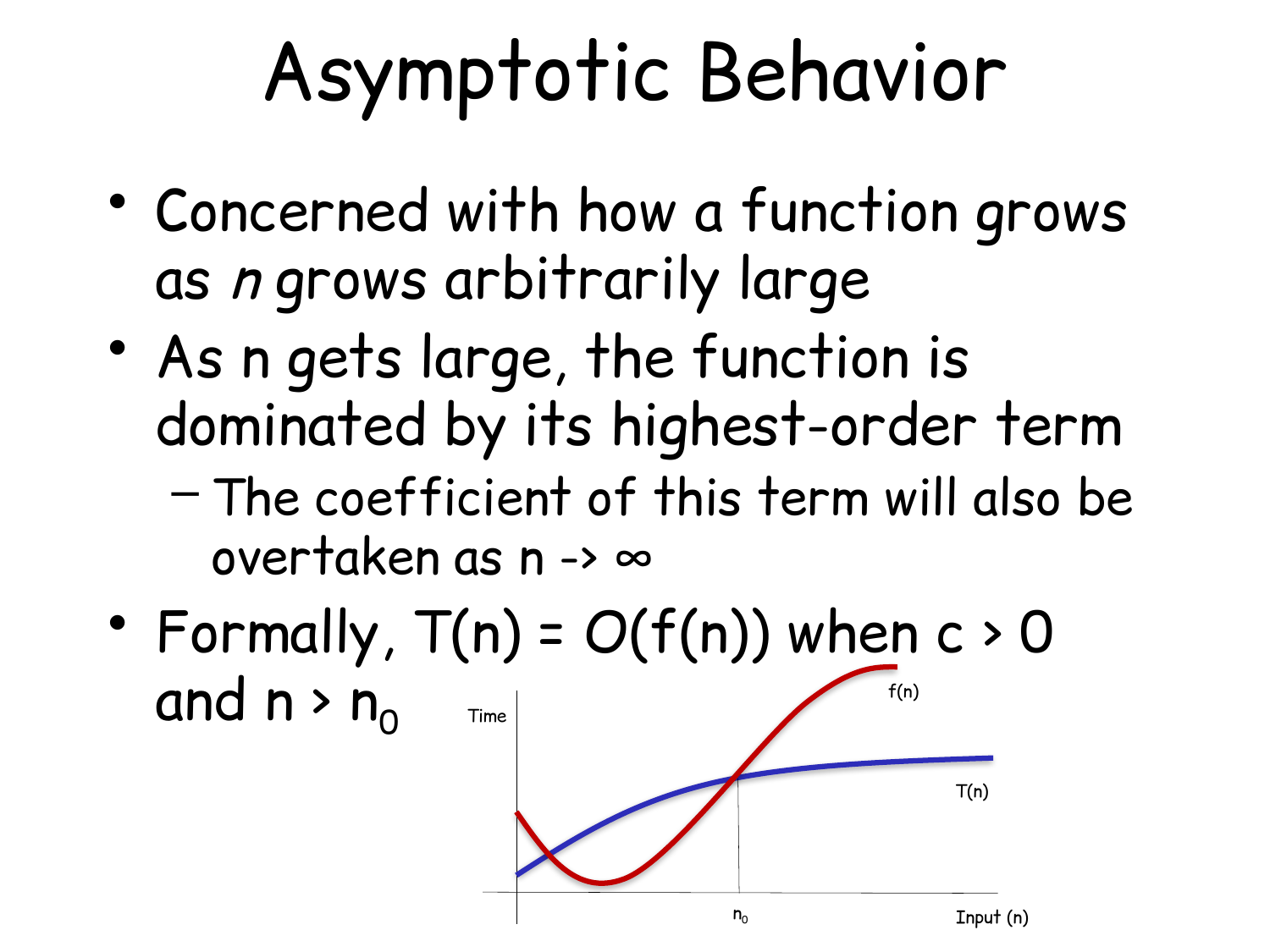

# Asymptotic Behavior
2
Concerned with how a function grows as n grows arbitrarily large
As n gets large, the function is dominated by its highest-order term
The coefficient of this term will also be overtaken as n -> ∞
Formally, T(n) = O(f(n)) when c > 0 and n > n0

f(n)
Time

T(n)
n0
Input (n)